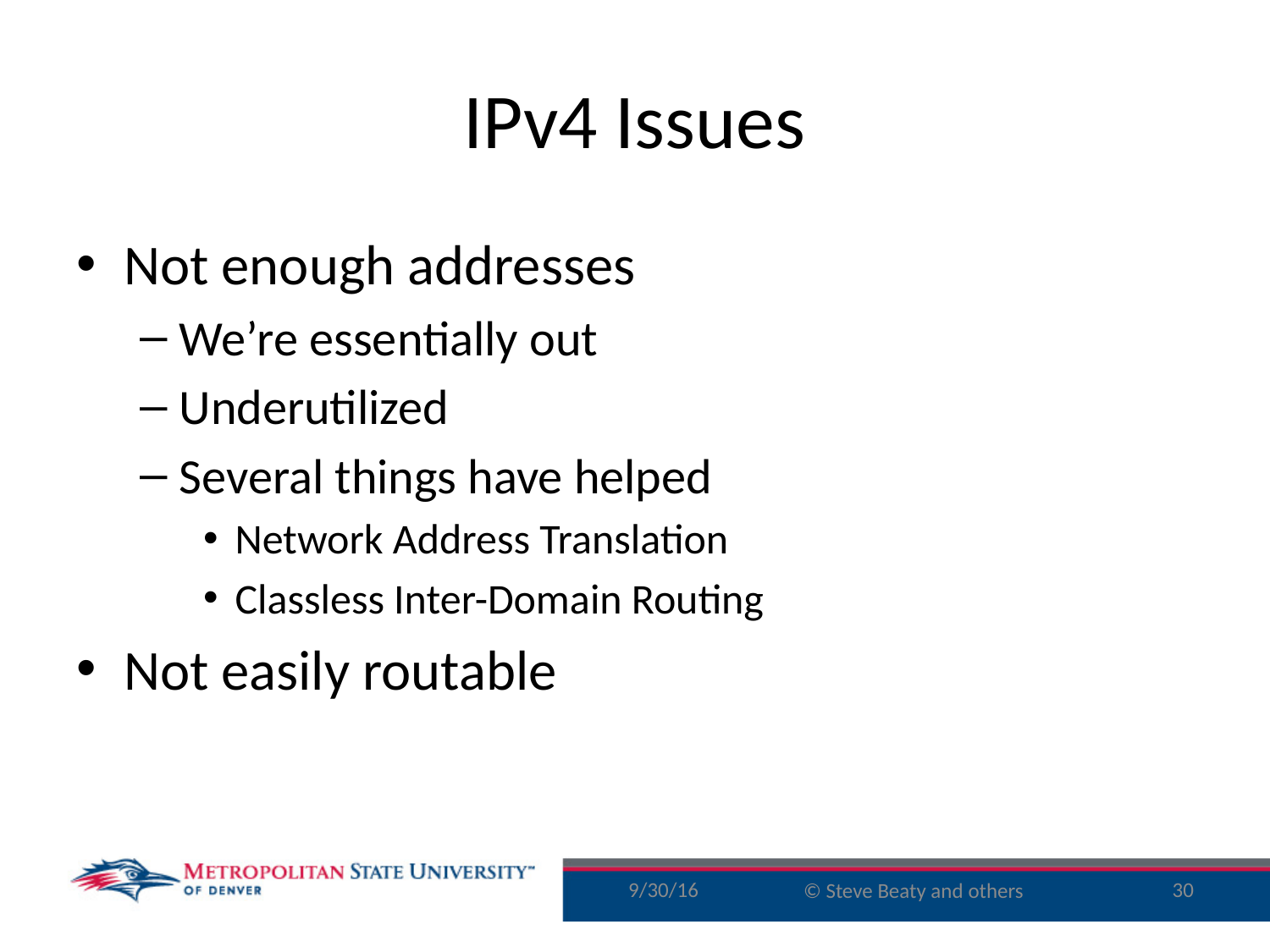

# IPv4 Issues
Not enough addresses
We’re essentially out
Underutilized
Several things have helped
Network Address Translation
Classless Inter-Domain Routing
Not easily routable
9/30/16
30
© Steve Beaty and others